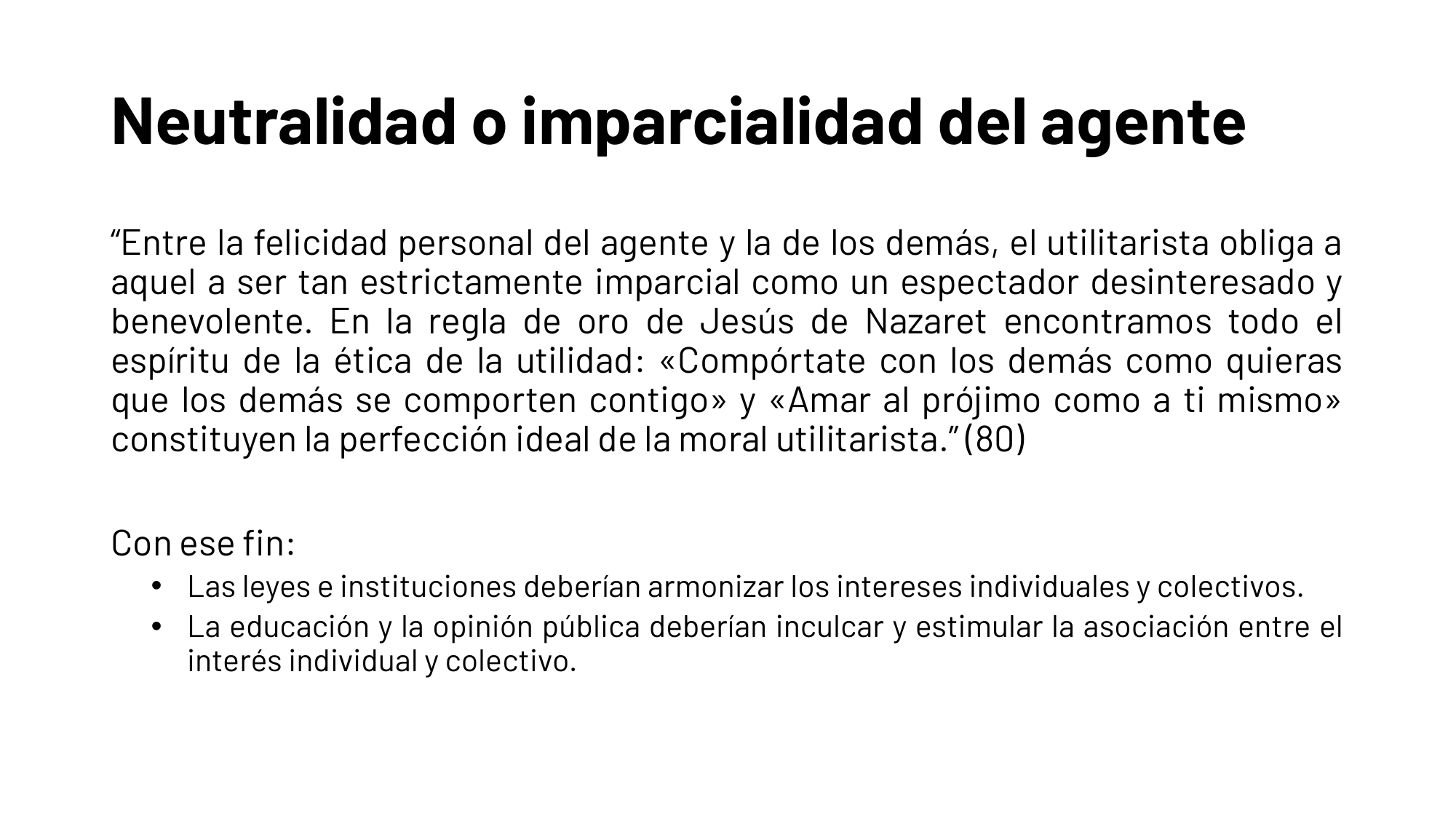

# Neutralidad o imparcialidad del agente
“Entre la felicidad personal del agente y la de los demás, el utilitarista obliga a aquel a ser tan estrictamente imparcial como un espectador desinteresado y benevolente. En la regla de oro de Jesús de Nazaret encontramos todo el espíritu de la ética de la utilidad: «Compórtate con los demás como quieras que los demás se comporten contigo» y «Amar al prójimo como a ti mismo» constituyen la perfección ideal de la moral utilitarista.” (80)

Con ese fin:
Las leyes e instituciones deberían armonizar los intereses individuales y colectivos.
La educación y la opinión pública deberían inculcar y estimular la asociación entre el interés individual y colectivo.